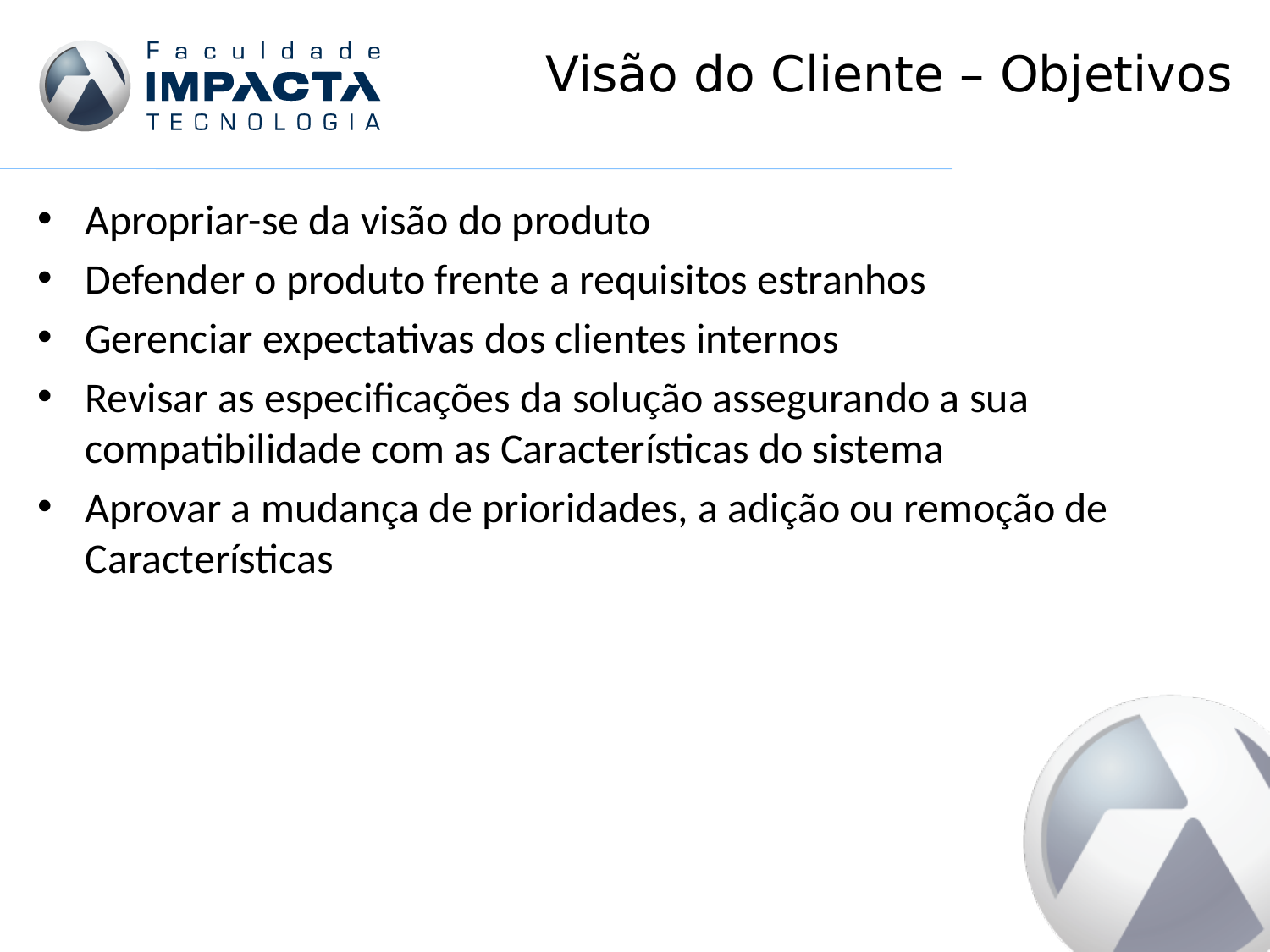

# Visão do Cliente – Objetivos
Apropriar-se da visão do produto
Defender o produto frente a requisitos estranhos
Gerenciar expectativas dos clientes internos
Revisar as especificações da solução assegurando a sua compatibilidade com as Características do sistema
Aprovar a mudança de prioridades, a adição ou remoção de Características